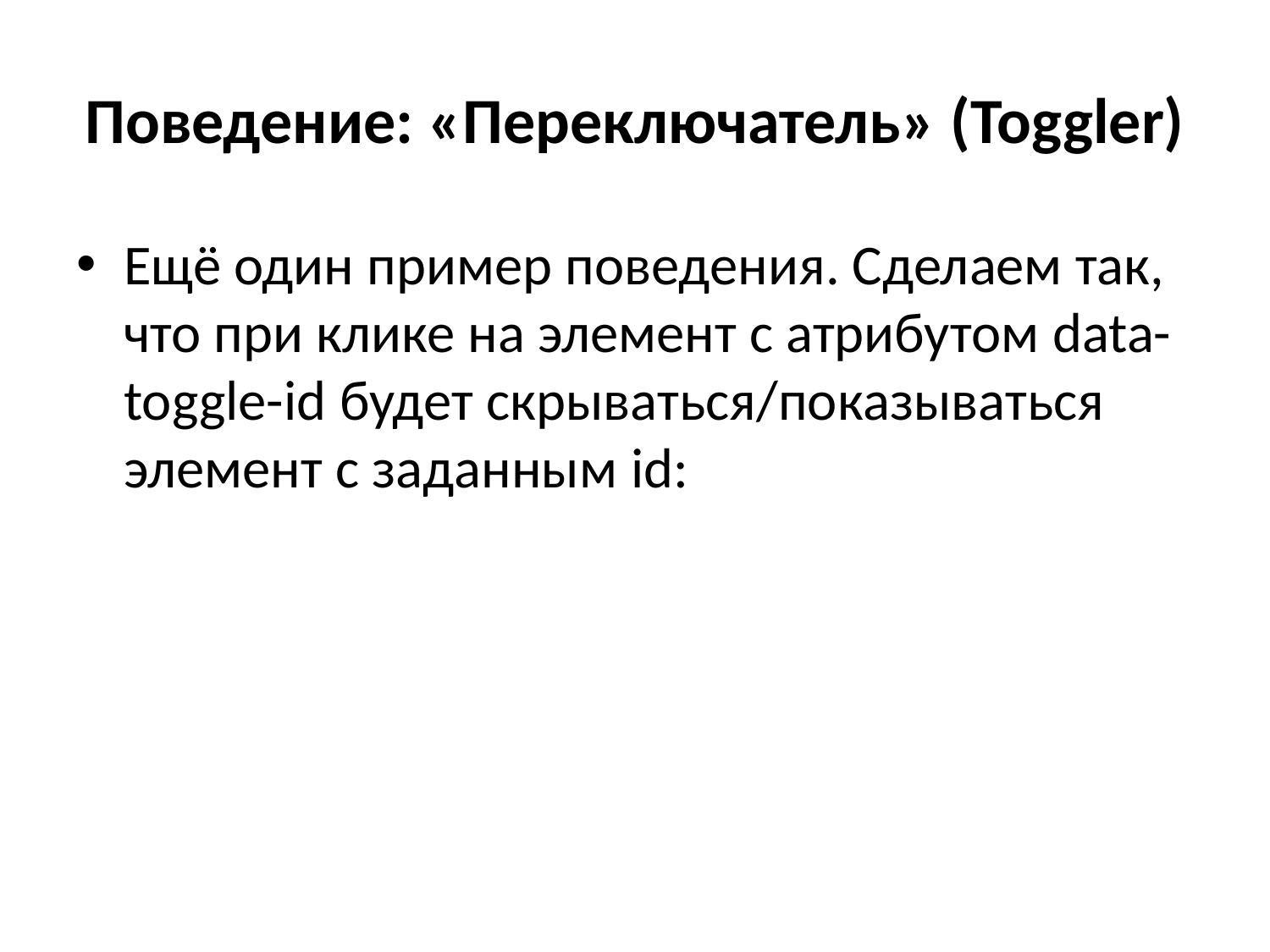

# Поведение: «Переключатель» (Toggler)
Ещё один пример поведения. Сделаем так, что при клике на элемент с атрибутом data-toggle-id будет скрываться/показываться элемент с заданным id: